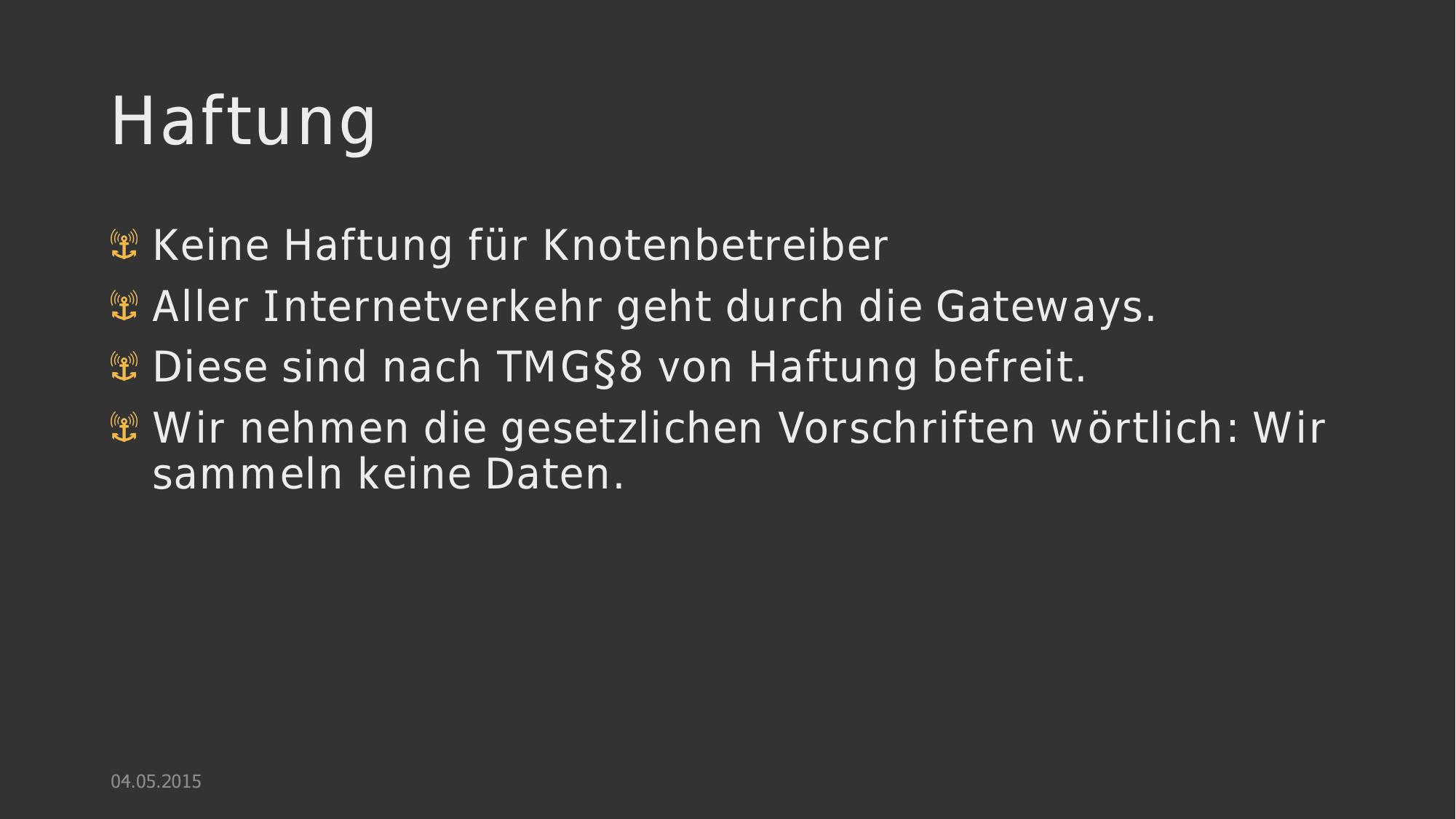

# Haftung
Keine Haftung für Knotenbetreiber
Aller Internetverkehr geht durch die Gateways.
Diese sind nach TMG§8 von Haftung befreit.
Wir nehmen die gesetzlichen Vorschriften wörtlich: Wir sammeln keine Daten.

04.05.2015